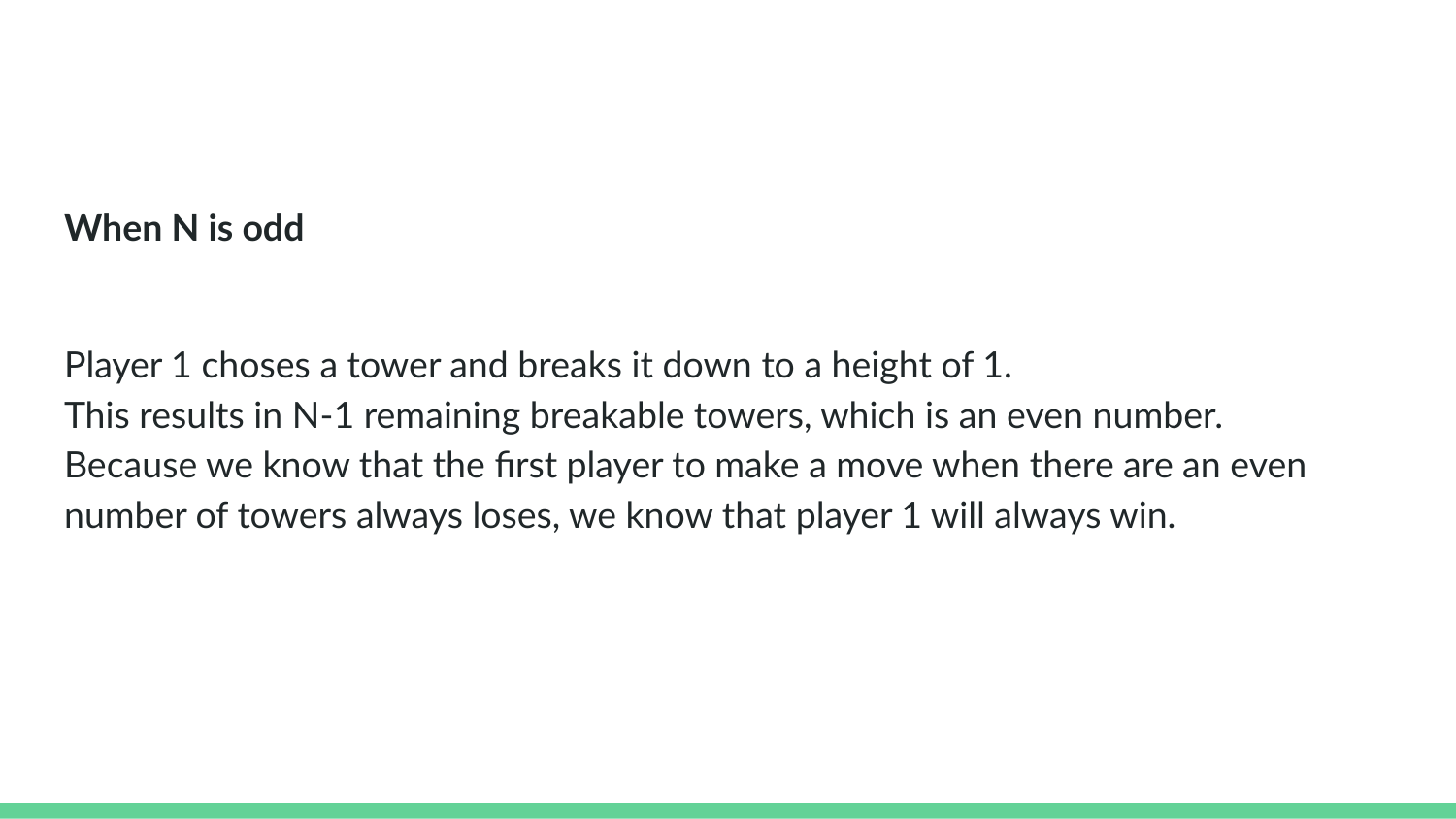

#
When N is odd

Player 1 choses a tower and breaks it down to a height of 1.
This results in N-1 remaining breakable towers, which is an even number.
Because we know that the first player to make a move when there are an even number of towers always loses, we know that player 1 will always win.